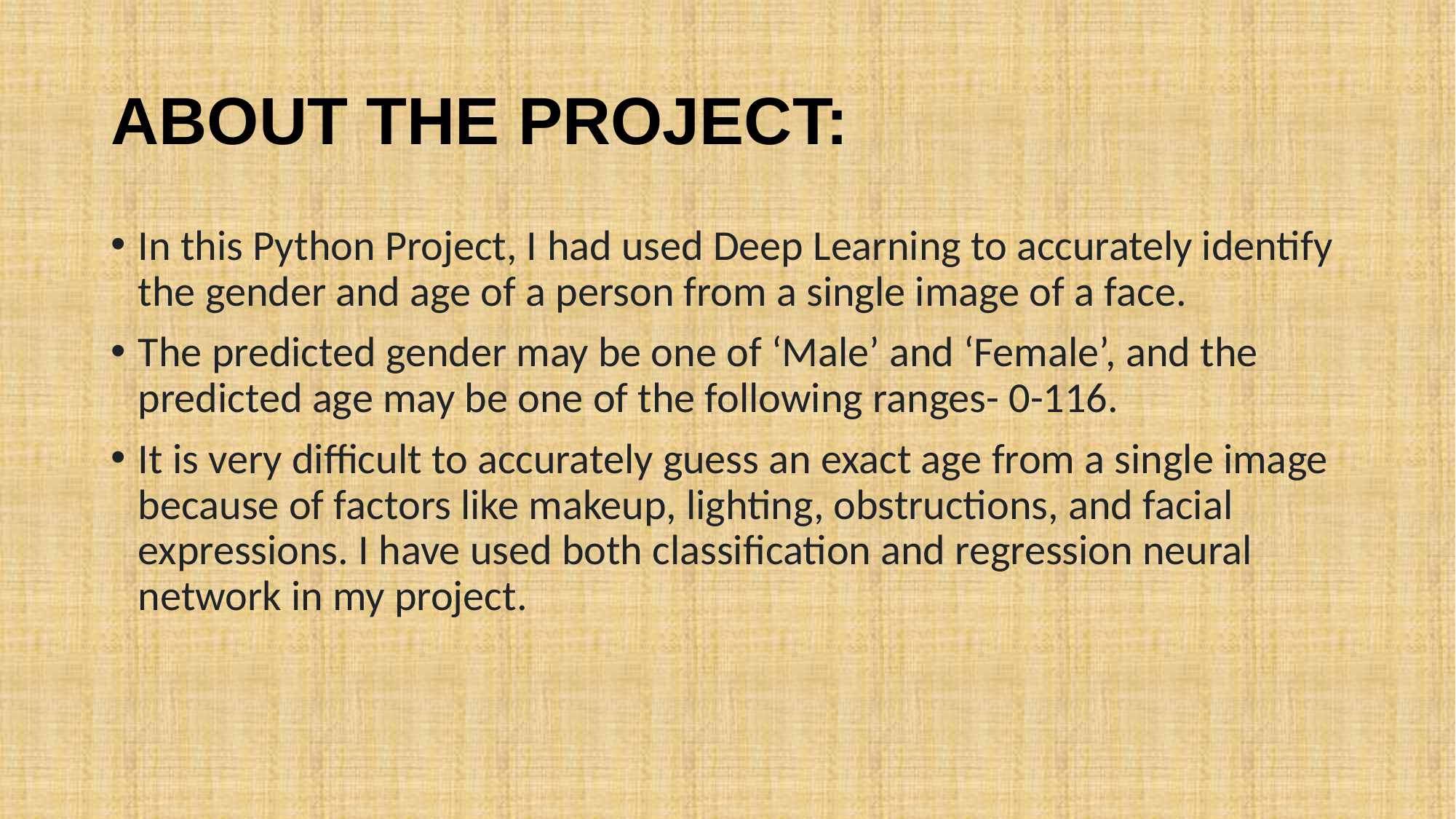

# ABOUT THE PROJECT:
In this Python Project, I had used Deep Learning to accurately identify the gender and age of a person from a single image of a face.
The predicted gender may be one of ‘Male’ and ‘Female’, and the predicted age may be one of the following ranges- 0-116.
It is very difficult to accurately guess an exact age from a single image because of factors like makeup, lighting, obstructions, and facial expressions. I have used both classification and regression neural network in my project.